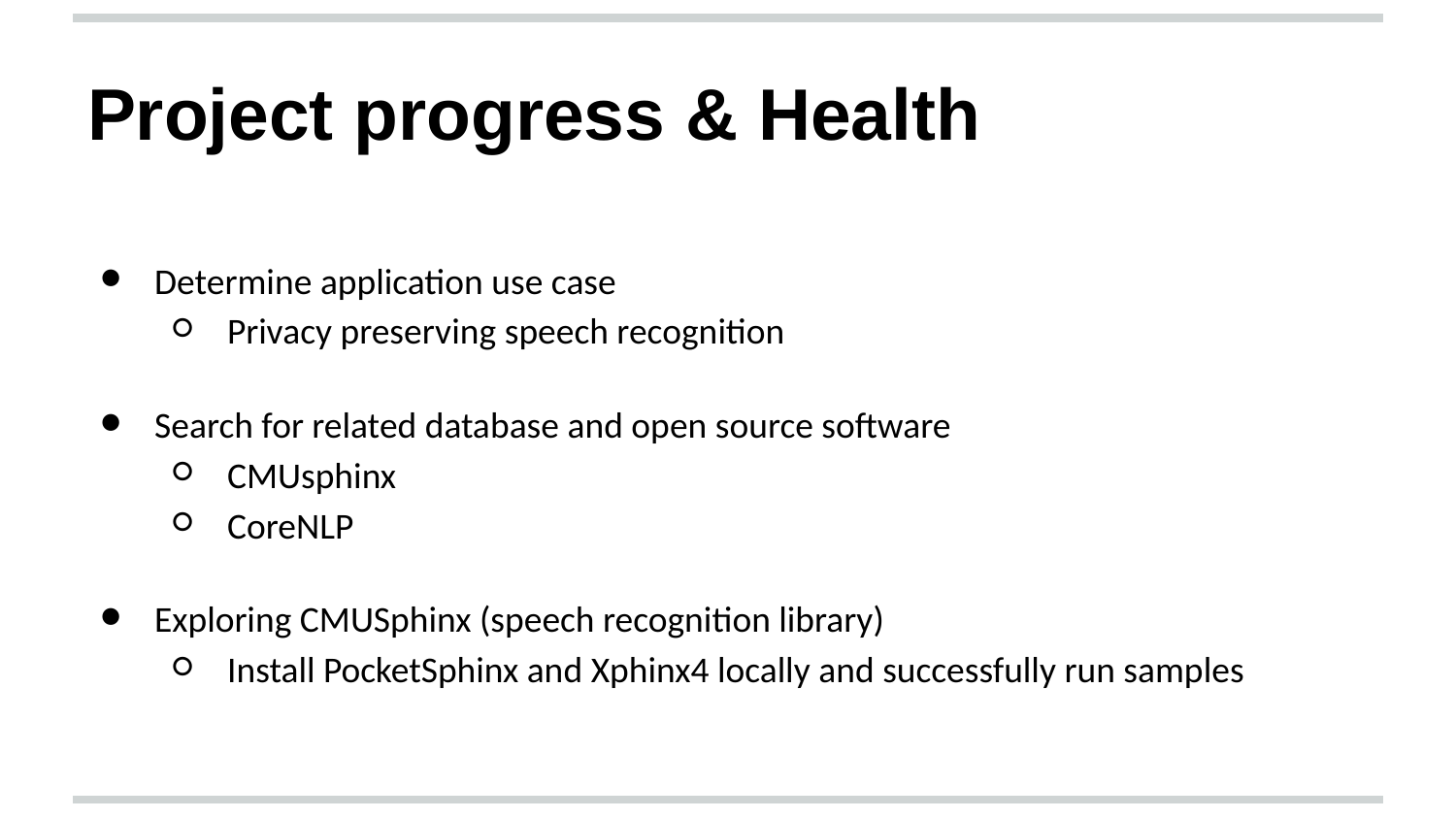

Project progress & Health
Determine application use case
Privacy preserving speech recognition

Search for related database and open source software
CMUsphinx
CoreNLP

Exploring CMUSphinx (speech recognition library)
Install PocketSphinx and Xphinx4 locally and successfully run samples